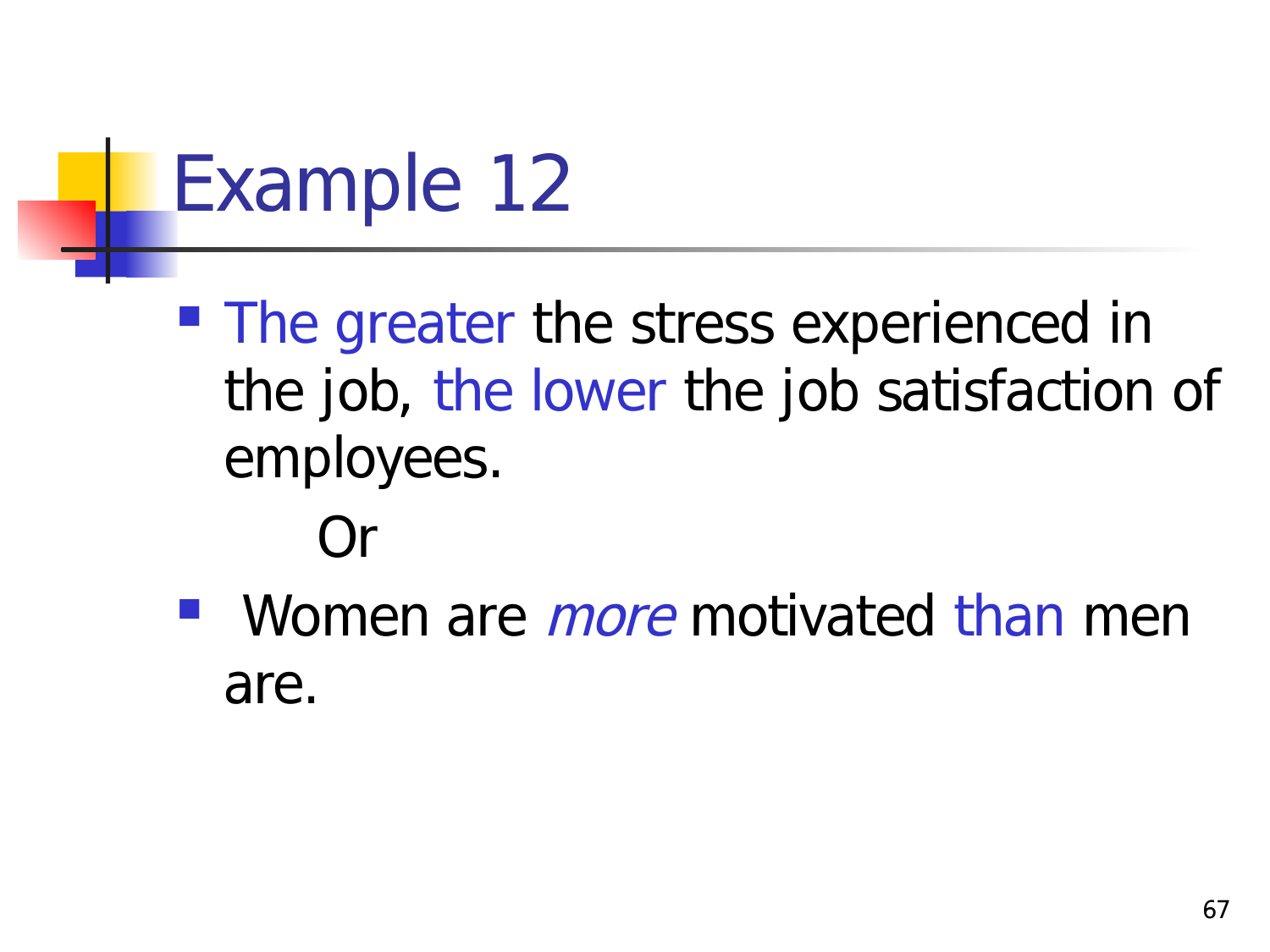

# Example 12
The greater the stress experienced in the job, the lower the job satisfaction of employees.
        Or
 Women are more motivated than men are.
67